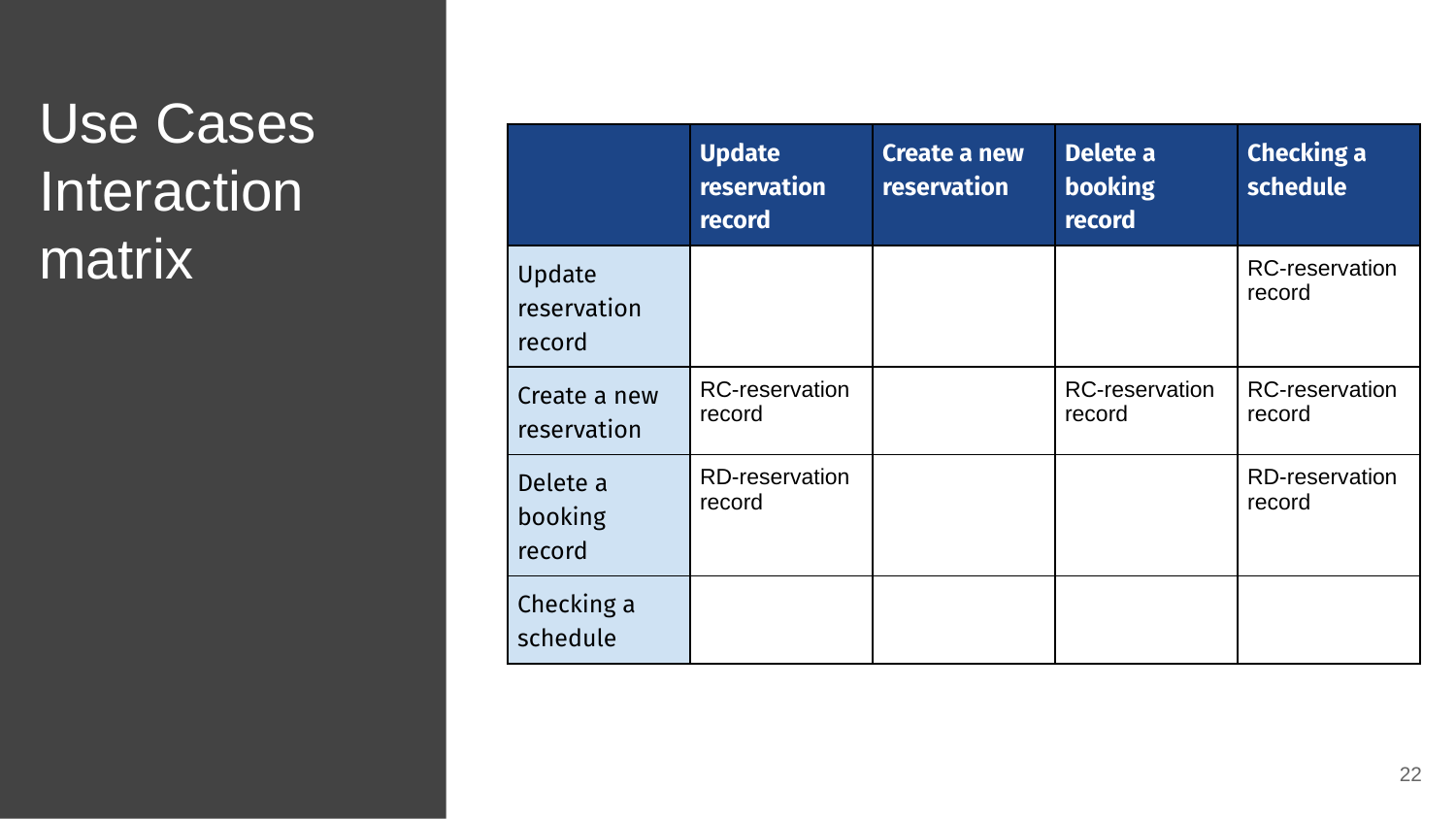

# Use Cases Interaction matrix
|  | Update reservation record | Create a new reservation | Delete a booking record | Checking a schedule |
| --- | --- | --- | --- | --- |
| Update reservation record |  |  |  | RC-reservation record |
| Create a new reservation | RC-reservation record |  | RC-reservation record | RC-reservation record |
| Delete a booking record | RD-reservation record |  |  | RD-reservation record |
| Checking a schedule |  |  |  |  |
22